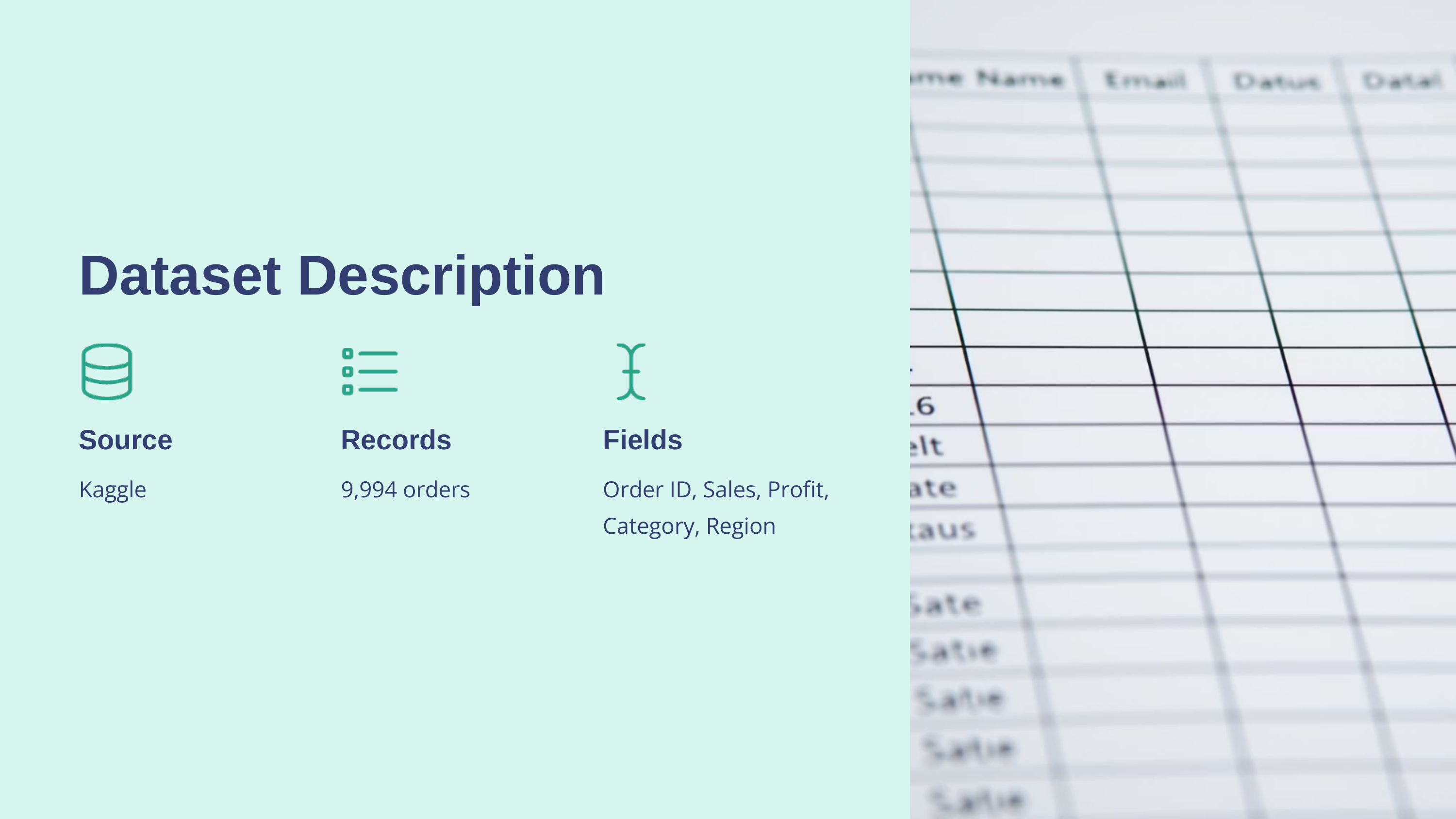

Dataset Description

Source

Records

Fields

Kaggle

9,994 orders

Order ID, Sales, Profit, Category, Region